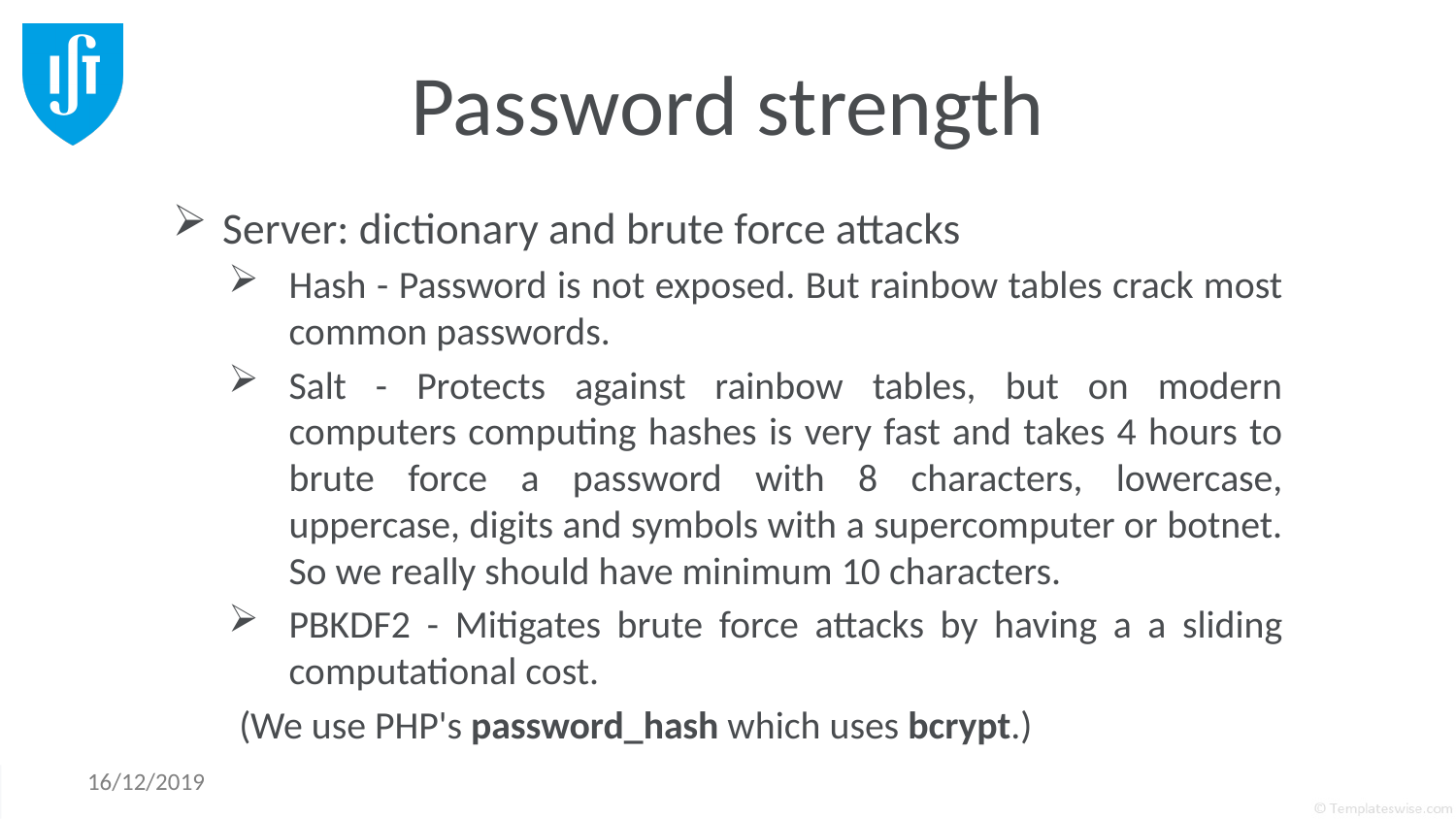

# Password strength
Server: dictionary and brute force attacks
Hash - Password is not exposed. But rainbow tables crack most common passwords.
Salt - Protects against rainbow tables, but on modern computers computing hashes is very fast and takes 4 hours to brute force a password with 8 characters, lowercase, uppercase, digits and symbols with a supercomputer or botnet. So we really should have minimum 10 characters.
PBKDF2 - Mitigates brute force attacks by having a a sliding computational cost.
(We use PHP's password_hash which uses bcrypt.)
16/12/2019
20